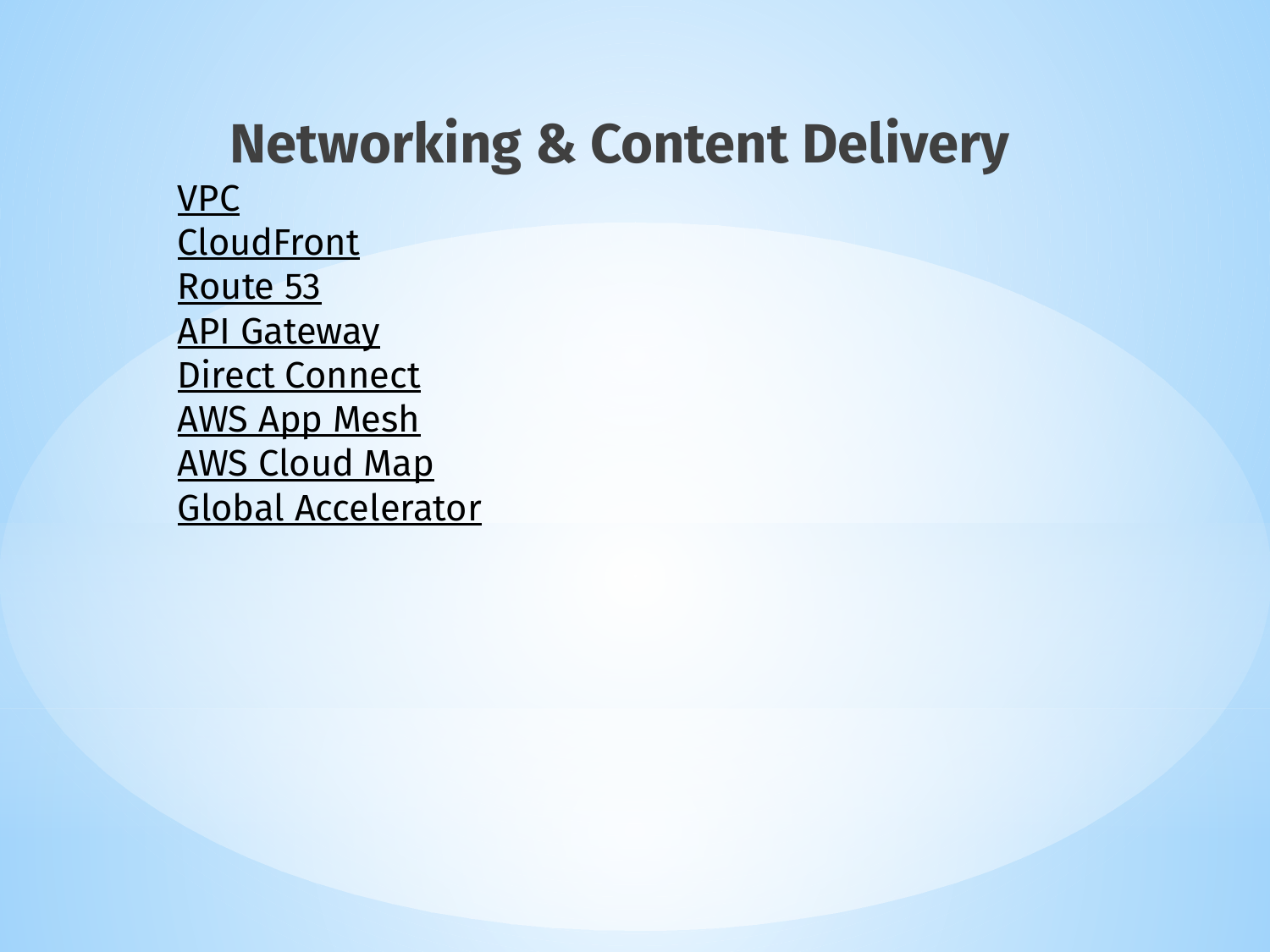

Networking & Content Delivery
VPC
CloudFront
Route 53
API Gateway
Direct Connect
AWS App Mesh
AWS Cloud Map
Global Accelerator
#